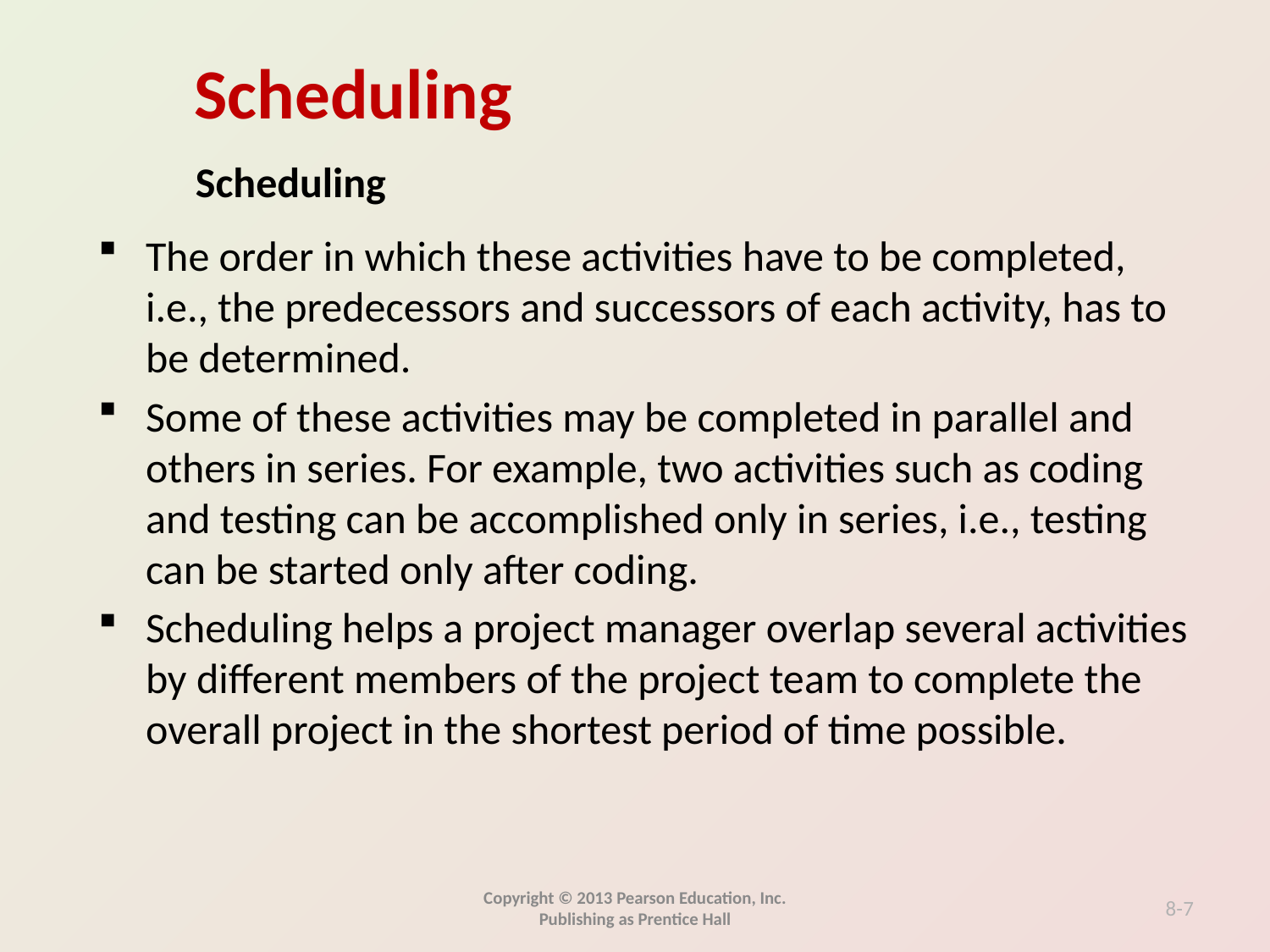

Scheduling
The order in which these activities have to be completed, i.e., the predecessors and successors of each activity, has to be determined.
Some of these activities may be completed in parallel and others in series. For example, two activities such as coding and testing can be accomplished only in series, i.e., testing can be started only after coding.
Scheduling helps a project manager overlap several activities by different members of the project team to complete the overall project in the shortest period of time possible.

Copyright © 2013 Pearson Education, Inc. Publishing as Prentice Hall
8-7